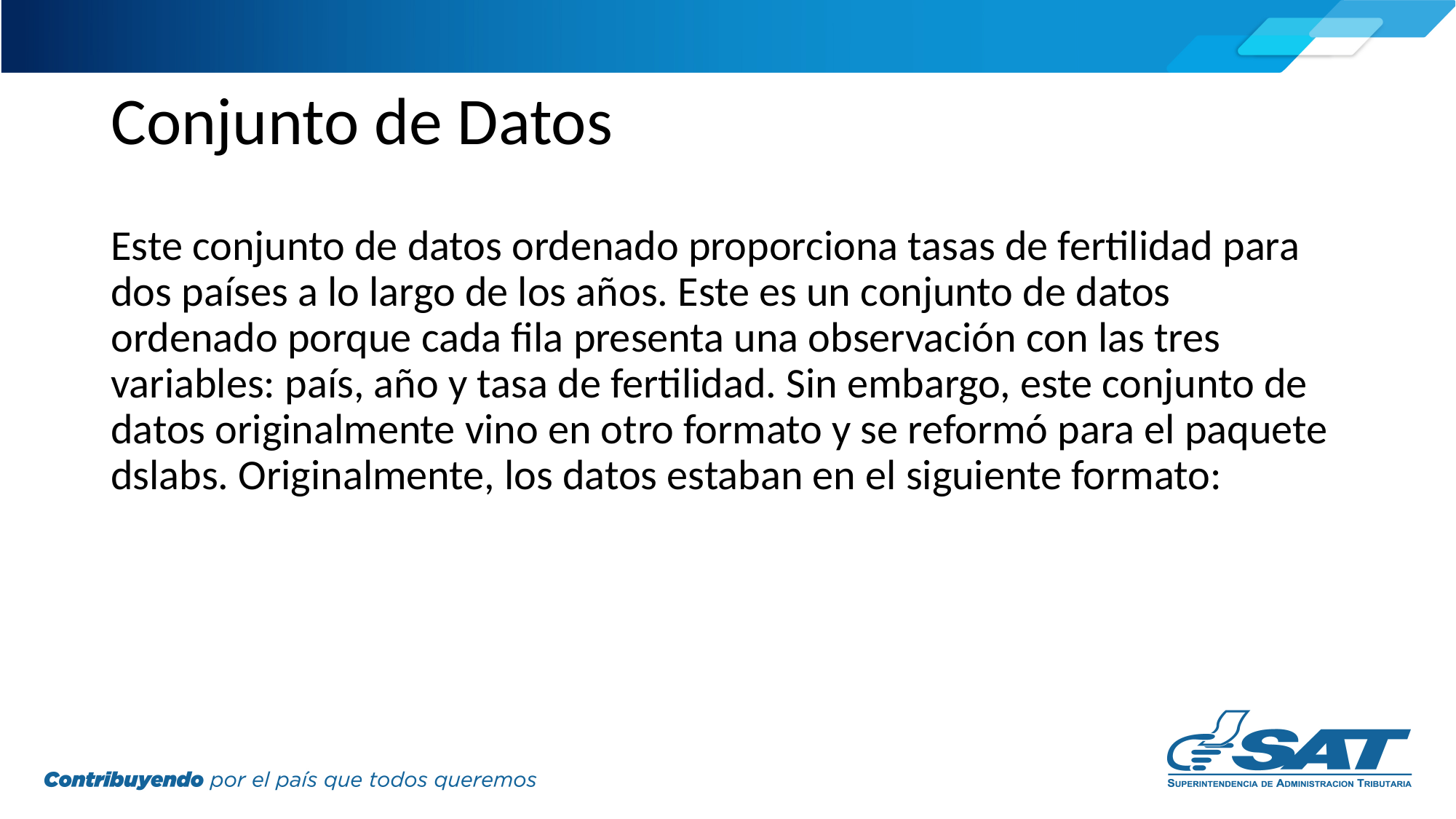

# Conjunto de Datos
Este conjunto de datos ordenado proporciona tasas de fertilidad para dos países a lo largo de los años. Este es un conjunto de datos ordenado porque cada fila presenta una observación con las tres variables: país, año y tasa de fertilidad. Sin embargo, este conjunto de datos originalmente vino en otro formato y se reformó para el paquete dslabs. Originalmente, los datos estaban en el siguiente formato: